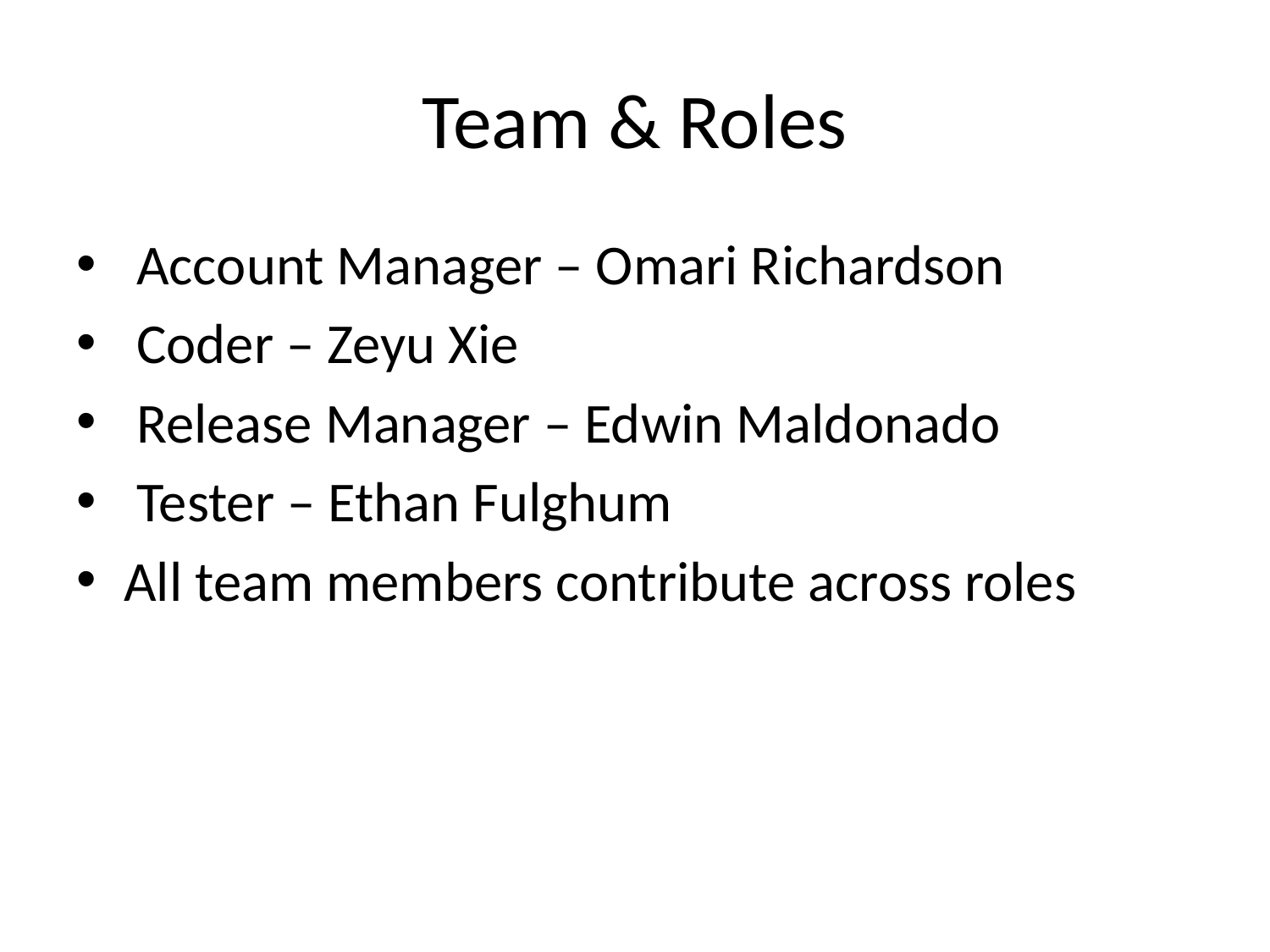

# Team & Roles
 Account Manager – Omari Richardson
 Coder – Zeyu Xie
 Release Manager – Edwin Maldonado
 Tester – Ethan Fulghum
All team members contribute across roles